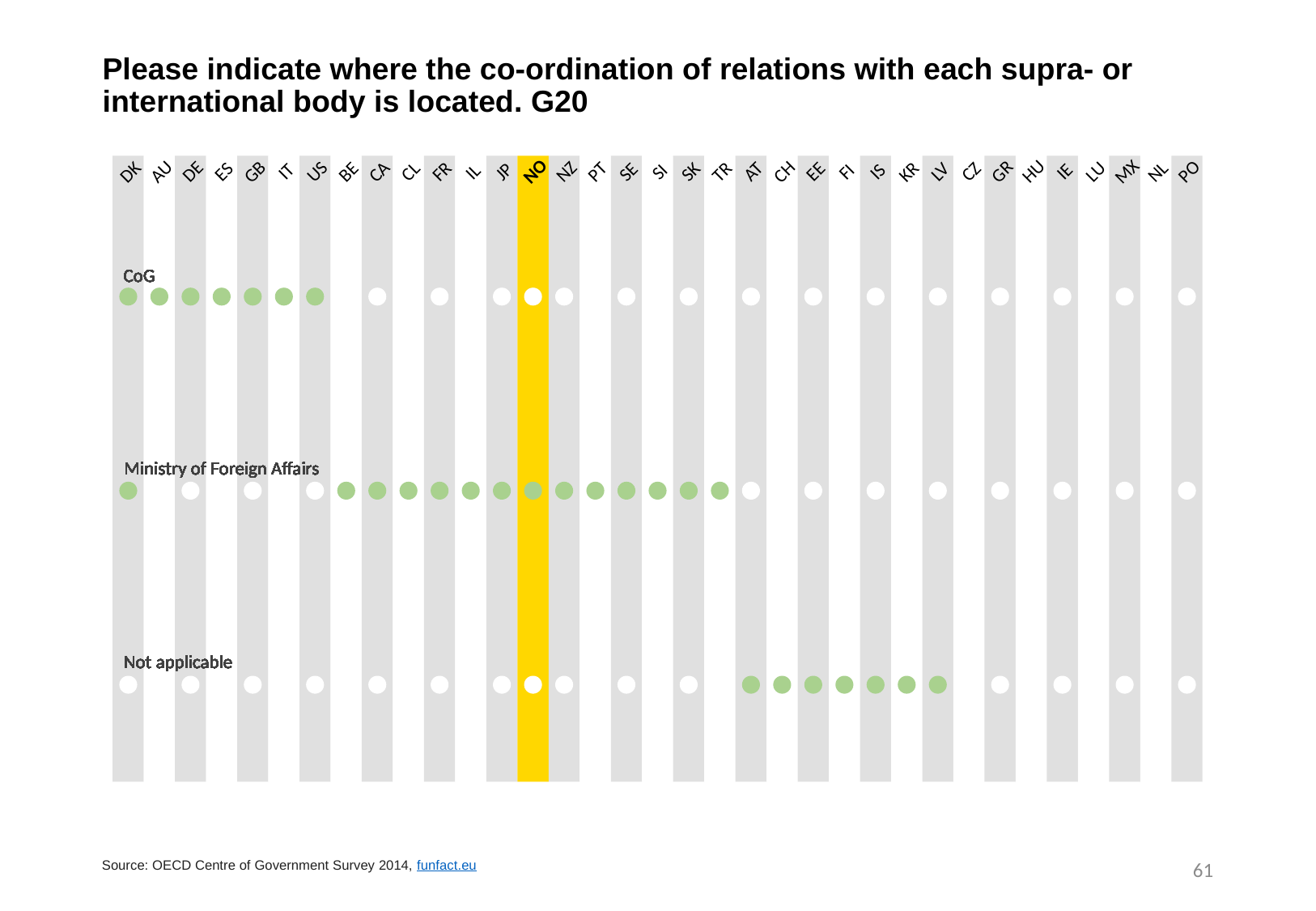

# Please indicate where the co-ordination of relations with each supra- or international body is located. G20

NO
ES
US
SE
SI
SK
IS
PO
GB
GR
CA
CL
CH
CZ
AU
HU
LU
JP
DK
IT
IL
AT
FI
KR
LV
IE
MX
NL
NZ
FR
PT
TR
DE
BE
EE
CoG
CoG
CoG
CoG
CoG
CoG
CoG
CoG
CoG
CoG
CoG
CoG
CoG
CoG
CoG
CoG
CoG
CoG
CoG
CoG
CoG
CoG
CoG
CoG
CoG
CoG
CoG
CoG
CoG
CoG
CoG
CoG
CoG
CoG
CoG

Ministry of Foreign Affairs
Ministry of Foreign Affairs
Ministry of Foreign Affairs
Ministry of Foreign Affairs
Ministry of Foreign Affairs
Ministry of Foreign Affairs
Ministry of Foreign Affairs
Ministry of Foreign Affairs
Ministry of Foreign Affairs
Ministry of Foreign Affairs
Ministry of Foreign Affairs
Ministry of Foreign Affairs
Ministry of Foreign Affairs
Ministry of Foreign Affairs
Ministry of Foreign Affairs
Ministry of Foreign Affairs
Ministry of Foreign Affairs
Ministry of Foreign Affairs
Ministry of Foreign Affairs
Ministry of Foreign Affairs
Ministry of Foreign Affairs
Ministry of Foreign Affairs
Ministry of Foreign Affairs
Ministry of Foreign Affairs
Ministry of Foreign Affairs
Ministry of Foreign Affairs
Ministry of Foreign Affairs
Ministry of Foreign Affairs
Ministry of Foreign Affairs
Ministry of Foreign Affairs
Ministry of Foreign Affairs
Ministry of Foreign Affairs
Ministry of Foreign Affairs
Ministry of Foreign Affairs
Ministry of Foreign Affairs

Not applicable
Not applicable
Not applicable
Not applicable
Not applicable
Not applicable
Not applicable
Not applicable
Not applicable
Not applicable
Not applicable
Not applicable
Not applicable
Not applicable
Not applicable
Not applicable
Not applicable
Not applicable
Not applicable
Not applicable
Not applicable
Not applicable
Not applicable
Not applicable
Not applicable
Not applicable
Not applicable
Not applicable
Not applicable
Not applicable
Not applicable
Not applicable
Not applicable
Not applicable
Not applicable

61